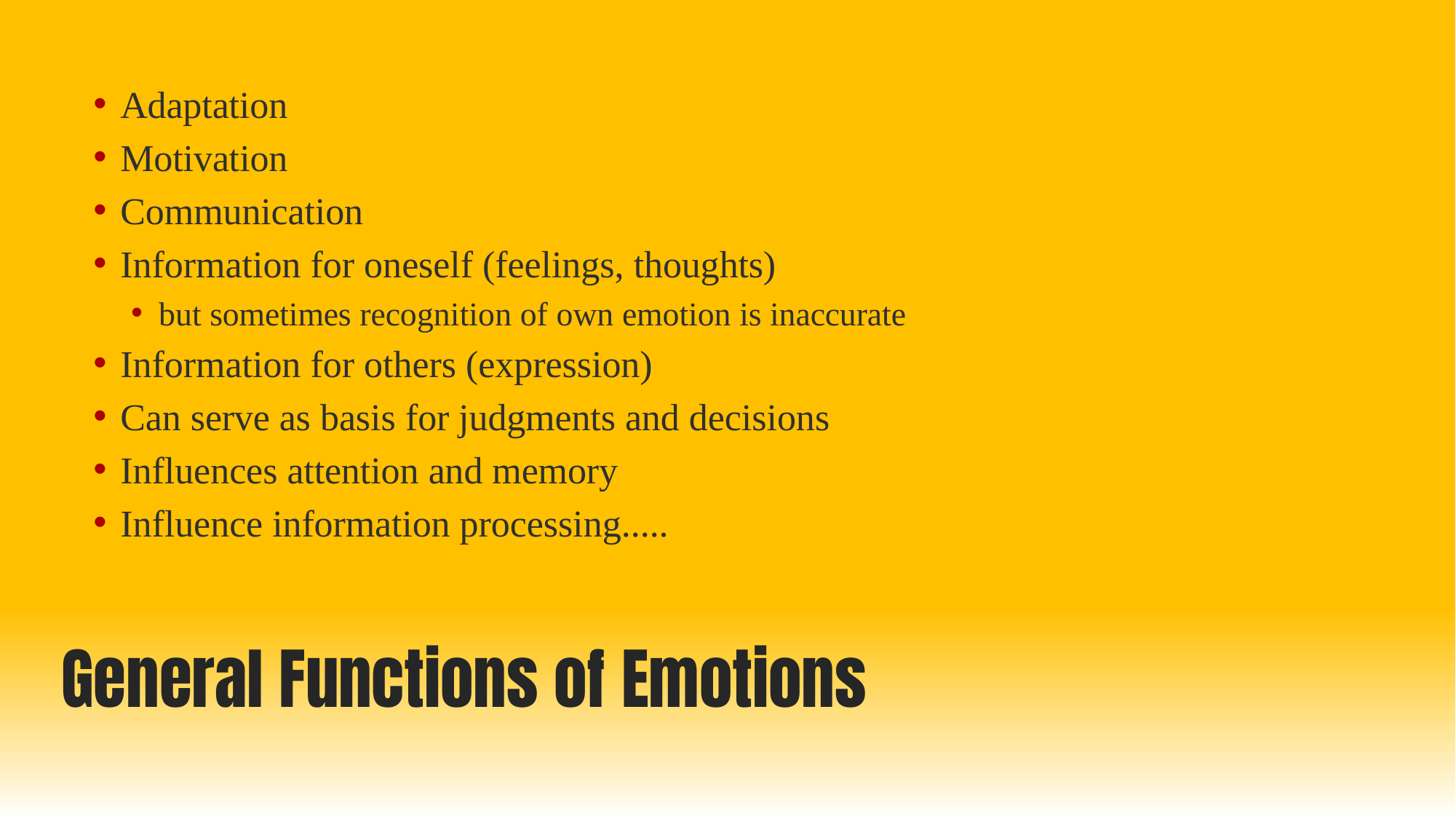

Adaptation
Motivation
Communication
Information for oneself (feelings, thoughts)
but sometimes recognition of own emotion is inaccurate
Information for others (expression)
Can serve as basis for judgments and decisions
Influences attention and memory
Influence information processing.....
General Functions of Emotions